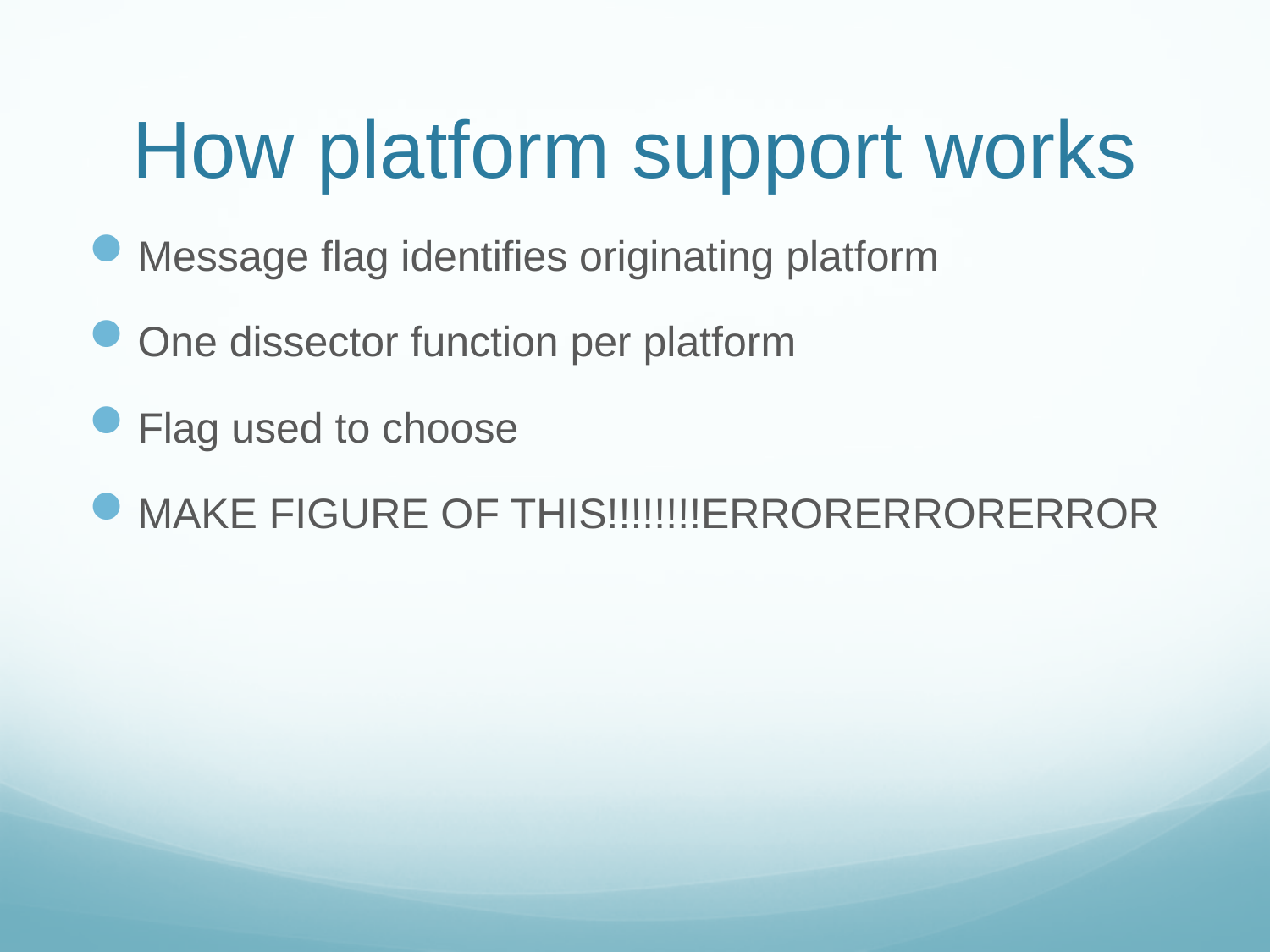

# How platform support works
Message flag identifies originating platform
One dissector function per platform
Flag used to choose
MAKE FIGURE OF THIS!!!!!!!!ERRORERRORERROR